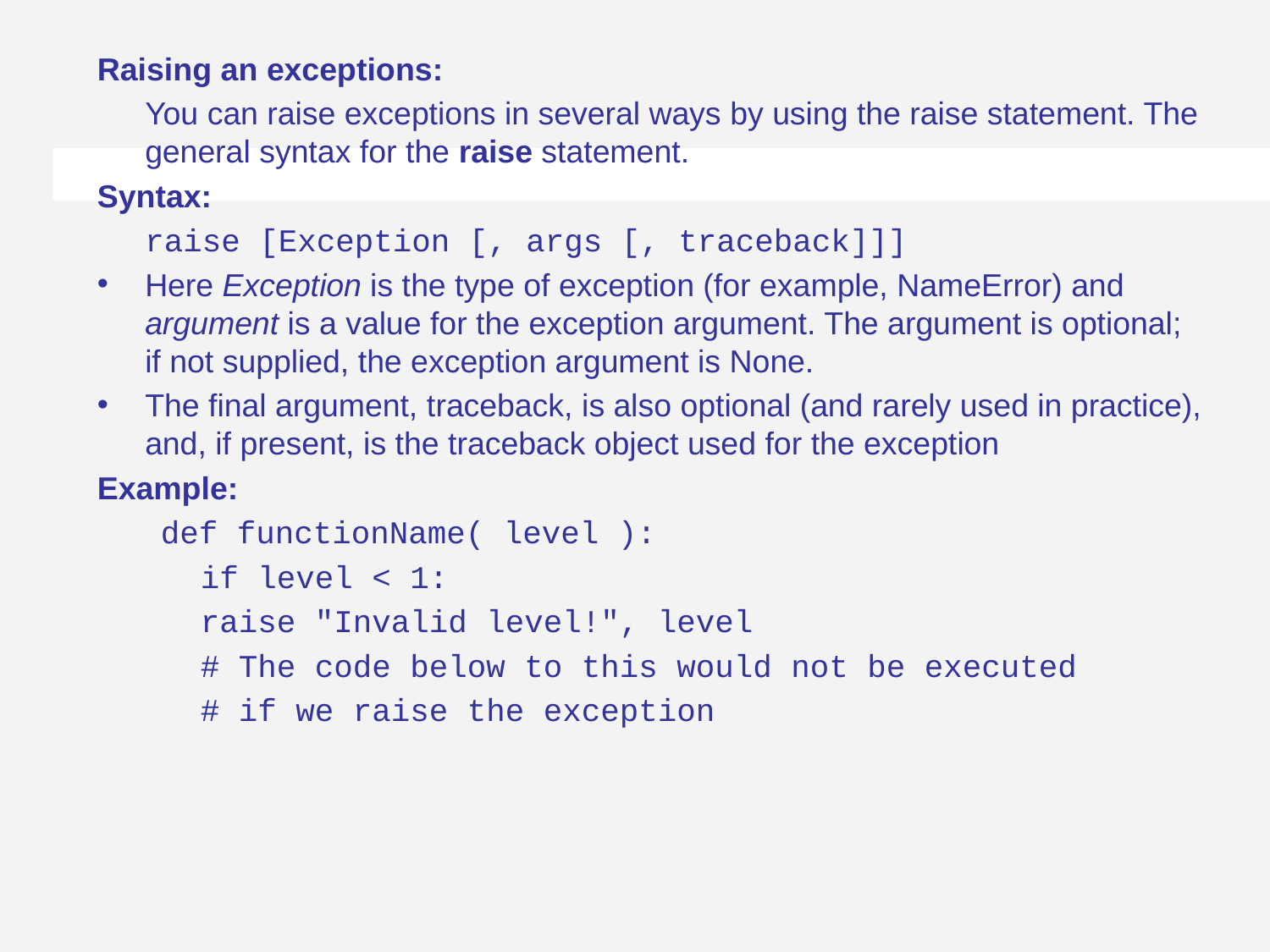

Raising an exceptions:
	You can raise exceptions in several ways by using the raise statement. The general syntax for the raise statement.
Syntax:
	raise [Exception [, args [, traceback]]]
Here Exception is the type of exception (for example, NameError) and argument is a value for the exception argument. The argument is optional; if not supplied, the exception argument is None.
The final argument, traceback, is also optional (and rarely used in practice), and, if present, is the traceback object used for the exception
Example:
def functionName( level ):
	if level < 1:
	raise "Invalid level!", level
	# The code below to this would not be executed
	# if we raise the exception